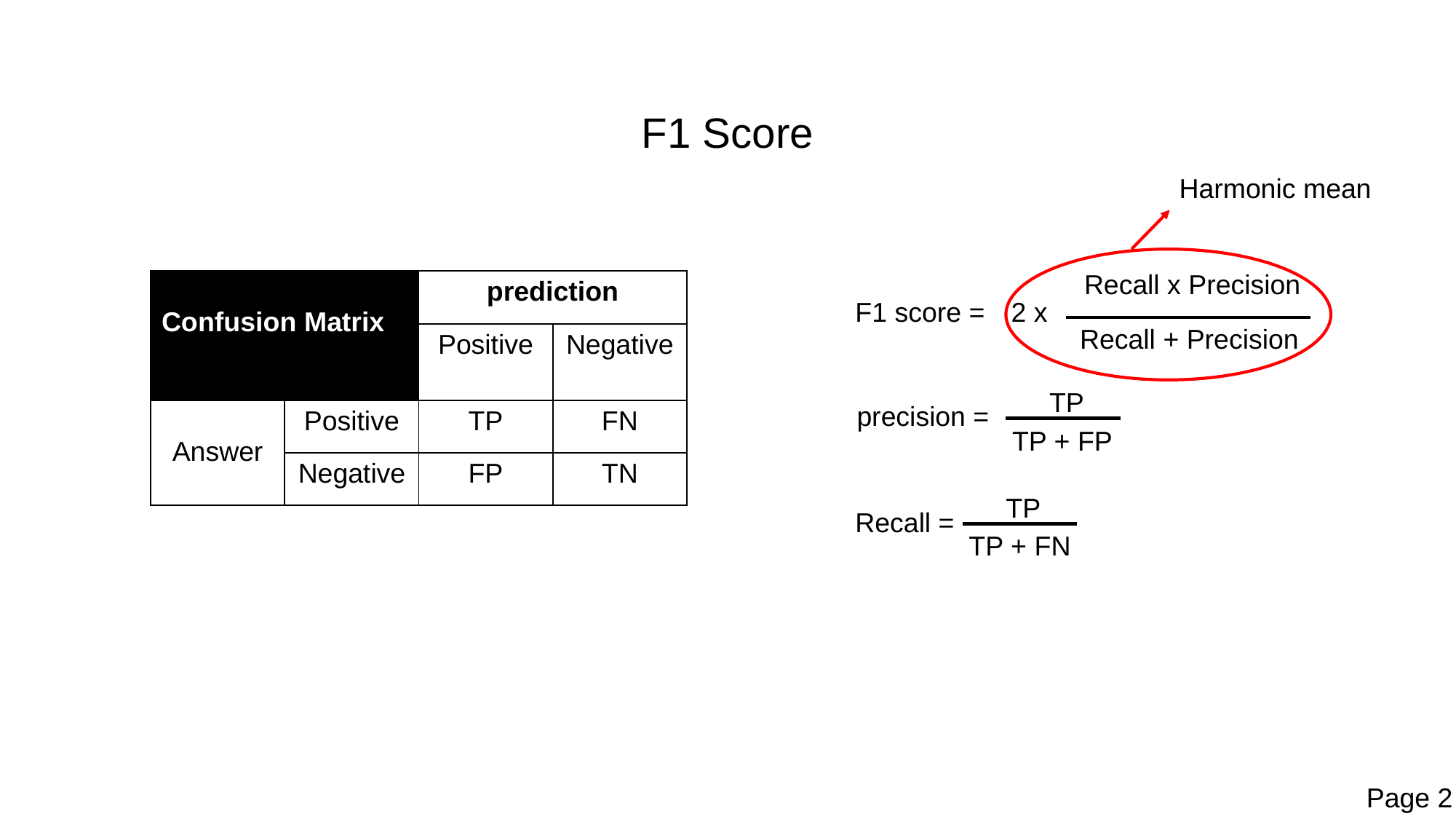

F1 Score
Harmonic mean

Recall x Precision
Recall + Precision
| Confusion Matrix |  | prediction |  |
| --- | --- | --- | --- |
|  |  | Positive | Negative |
| Answer | Positive | TP | FN |
|  | Negative | FP | TN |
F1 score =
2 x
TP
TP + FP
precision =
TP
TP + FN
Recall =
Page 2